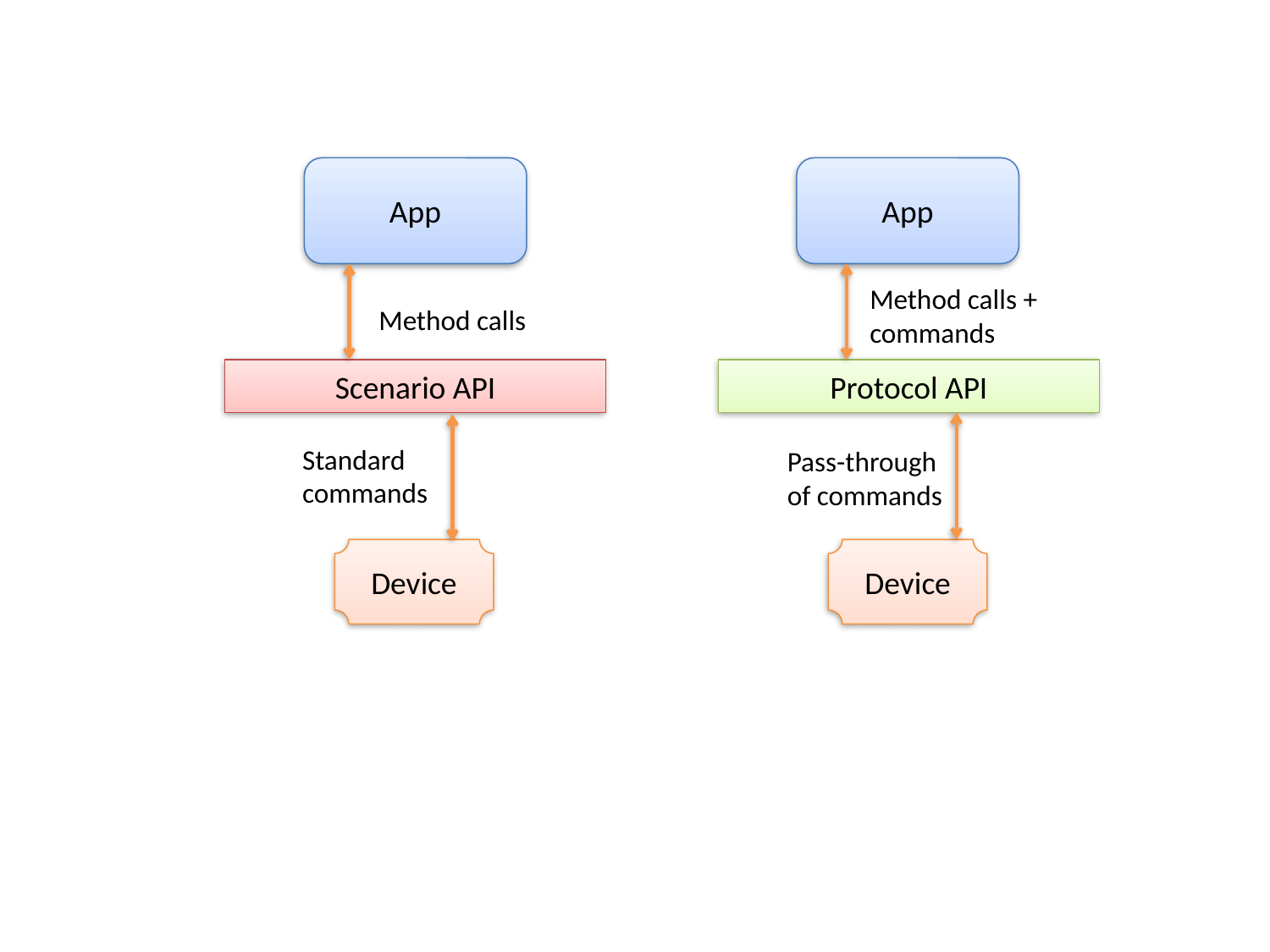

App
App
Method calls +
commands
Method calls
Scenario API
Protocol API
Standard
commands
Pass-through
of commands
Device
Device